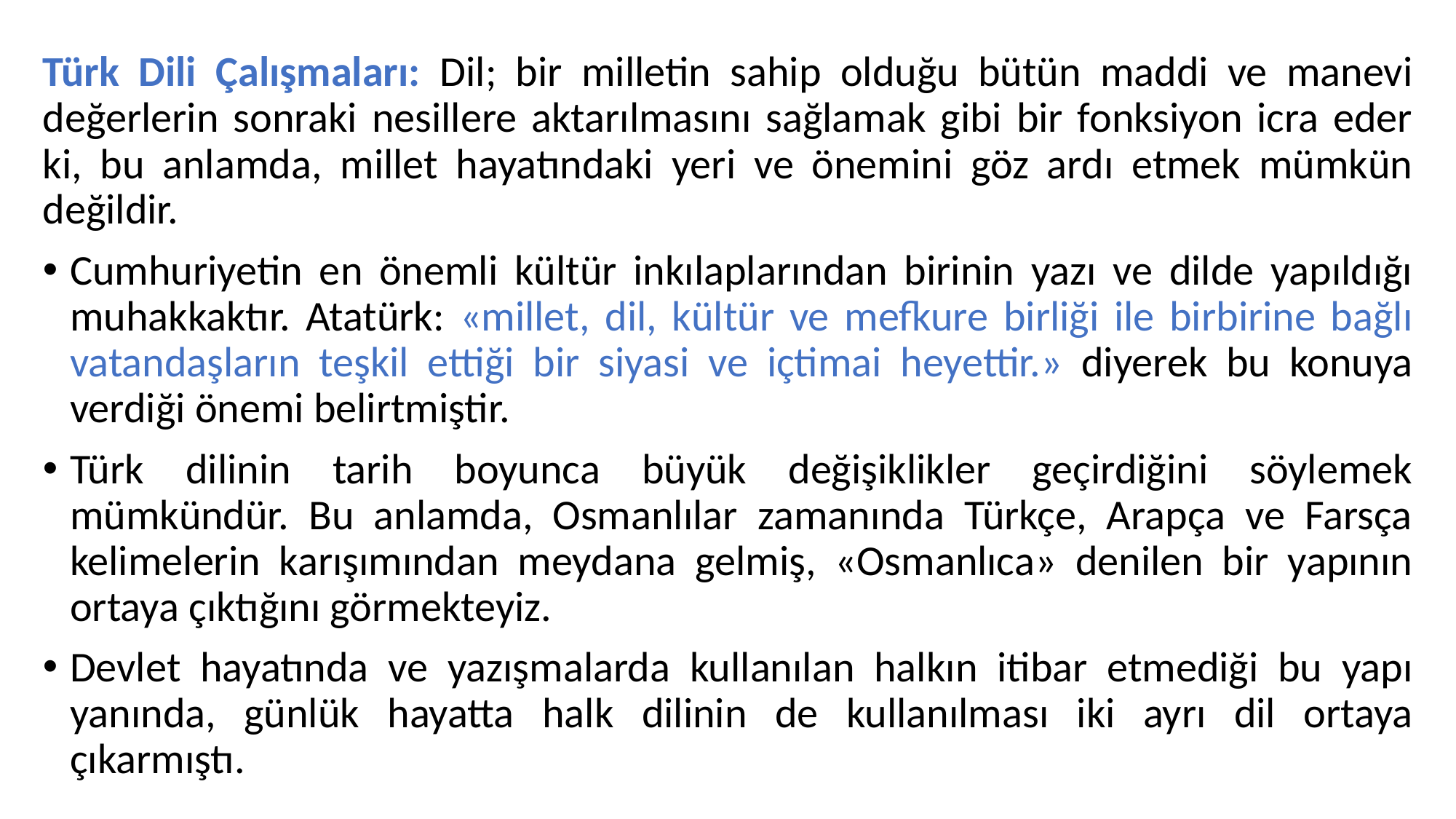

Türk Dili Çalışmaları: Dil; bir milletin sahip olduğu bütün maddi ve manevi değerlerin sonraki nesillere aktarılmasını sağlamak gibi bir fonksiyon icra eder ki, bu anlamda, millet hayatındaki yeri ve önemini göz ardı etmek mümkün değildir.
Cumhuriyetin en önemli kültür inkılaplarından birinin yazı ve dilde yapıldığı muhakkaktır. Atatürk: «millet, dil, kültür ve mefkure birliği ile birbirine bağlı vatandaşların teşkil ettiği bir siyasi ve içtimai heyettir.» diyerek bu konuya verdiği önemi belirtmiştir.
Türk dilinin tarih boyunca büyük değişiklikler geçirdiğini söylemek mümkündür. Bu anlamda, Osmanlılar zamanında Türkçe, Arapça ve Farsça kelimelerin karışımından meydana gelmiş, «Osmanlıca» denilen bir yapının ortaya çıktığını görmekteyiz.
Devlet hayatında ve yazışmalarda kullanılan halkın itibar etmediği bu yapı yanında, günlük hayatta halk dilinin de kullanılması iki ayrı dil ortaya çıkarmıştı.